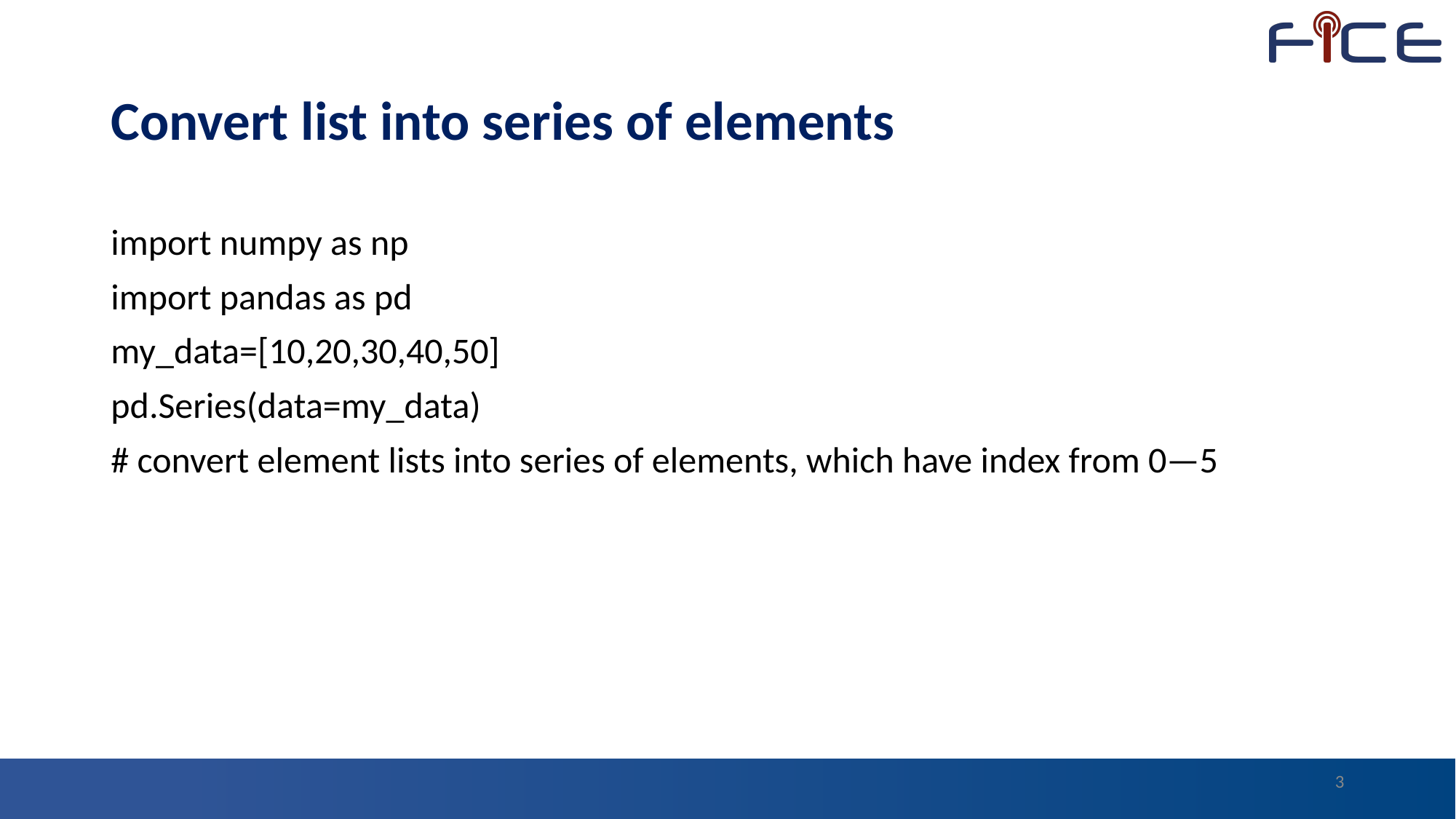

# Convert list into series of elements
import numpy as np
import pandas as pd
my_data=[10,20,30,40,50]
pd.Series(data=my_data)
# convert element lists into series of elements, which have index from 0—5

3